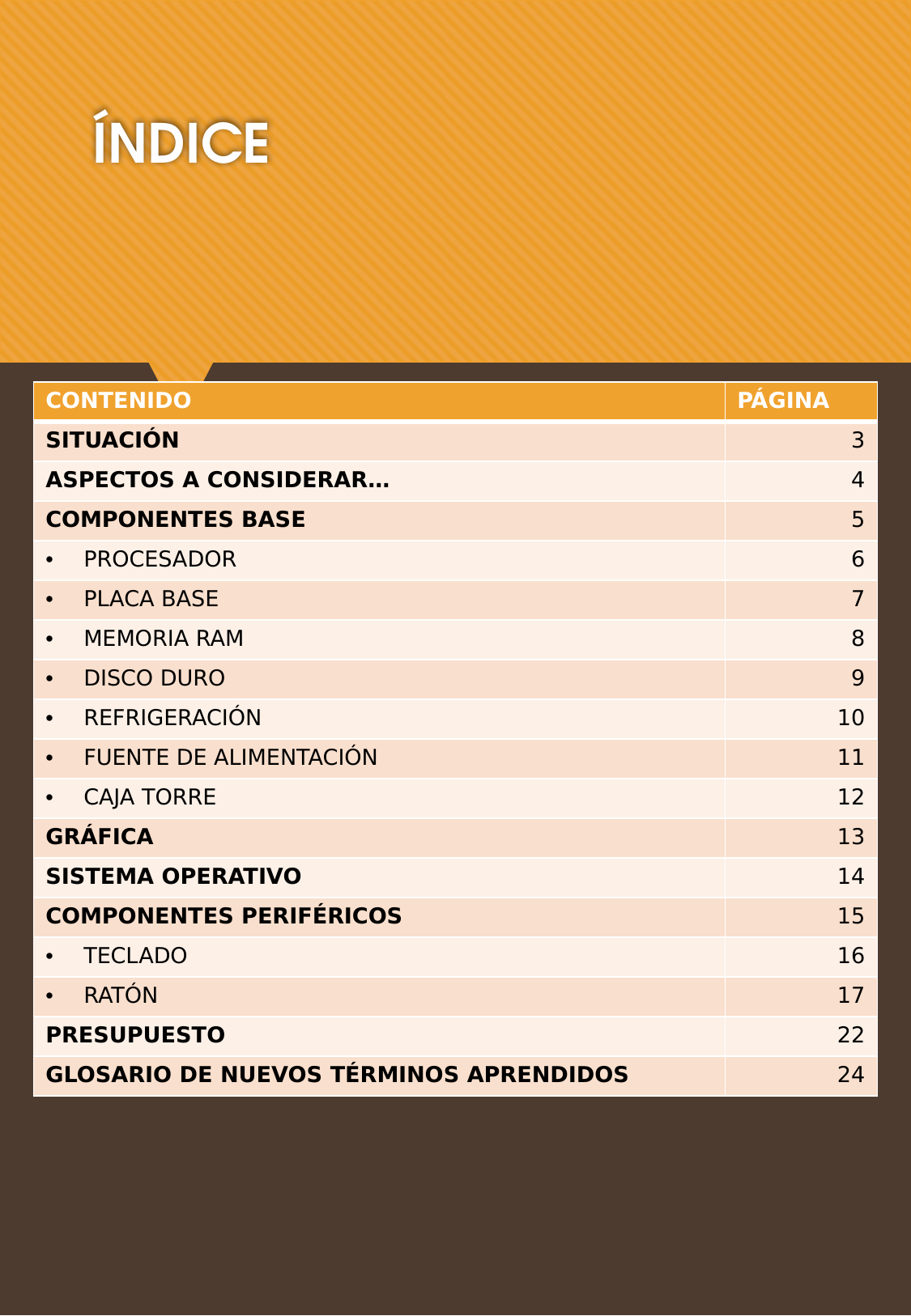

# ÍNDICE
| CONTENIDO | PÁGINA |
| --- | --- |
| SITUACIÓN | 3 |
| ASPECTOS A CONSIDERAR… | 4 |
| COMPONENTES BASE | 5 |
| PROCESADOR | 6 |
| PLACA BASE | 7 |
| MEMORIA RAM | 8 |
| DISCO DURO | 9 |
| REFRIGERACIÓN | 10 |
| FUENTE DE ALIMENTACIÓN | 11 |
| CAJA TORRE | 12 |
| GRÁFICA | 13 |
| SISTEMA OPERATIVO | 14 |
| COMPONENTES PERIFÉRICOS | 15 |
| TECLADO | 16 |
| RATÓN | 17 |
| PRESUPUESTO | 22 |
| GLOSARIO DE NUEVOS TÉRMINOS APRENDIDOS | 24 |